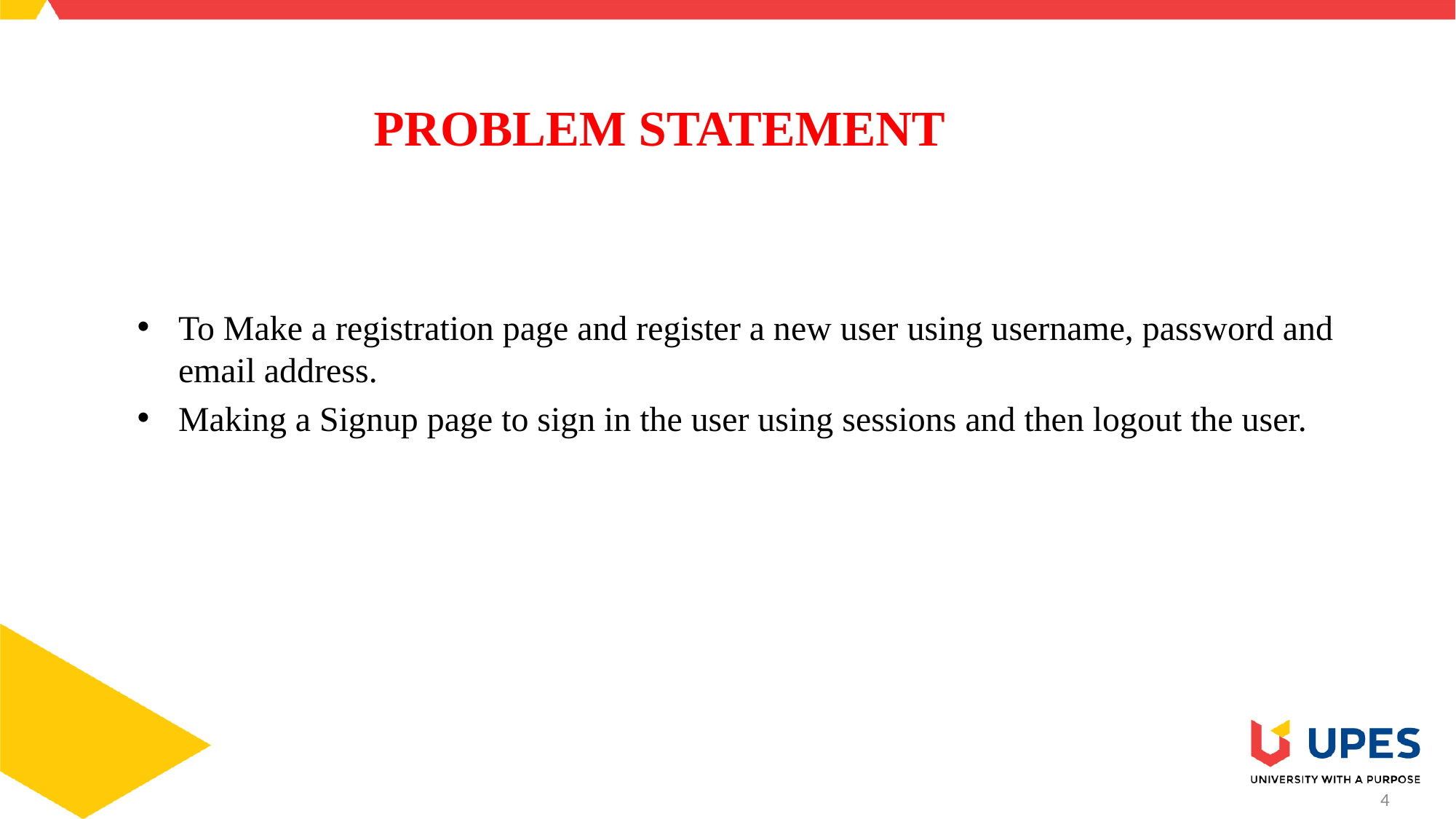

# PROBLEM STATEMENT

To Make a registration page and register a new user using username, password and email address.
Making a Signup page to sign in the user using sessions and then logout the user.